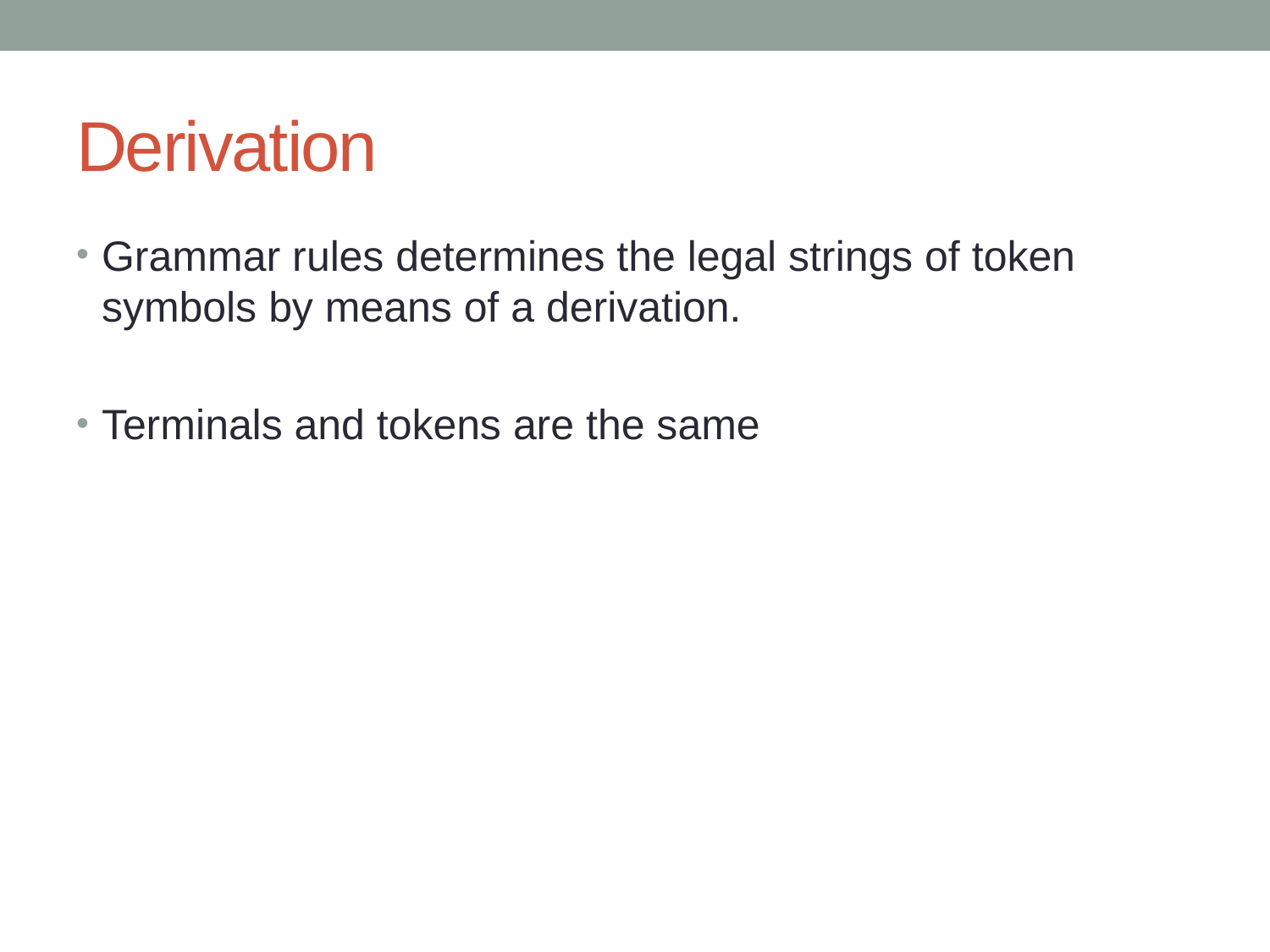

# Derivation
Grammar rules determines the legal strings of token symbols by means of a derivation.

Terminals and tokens are the same